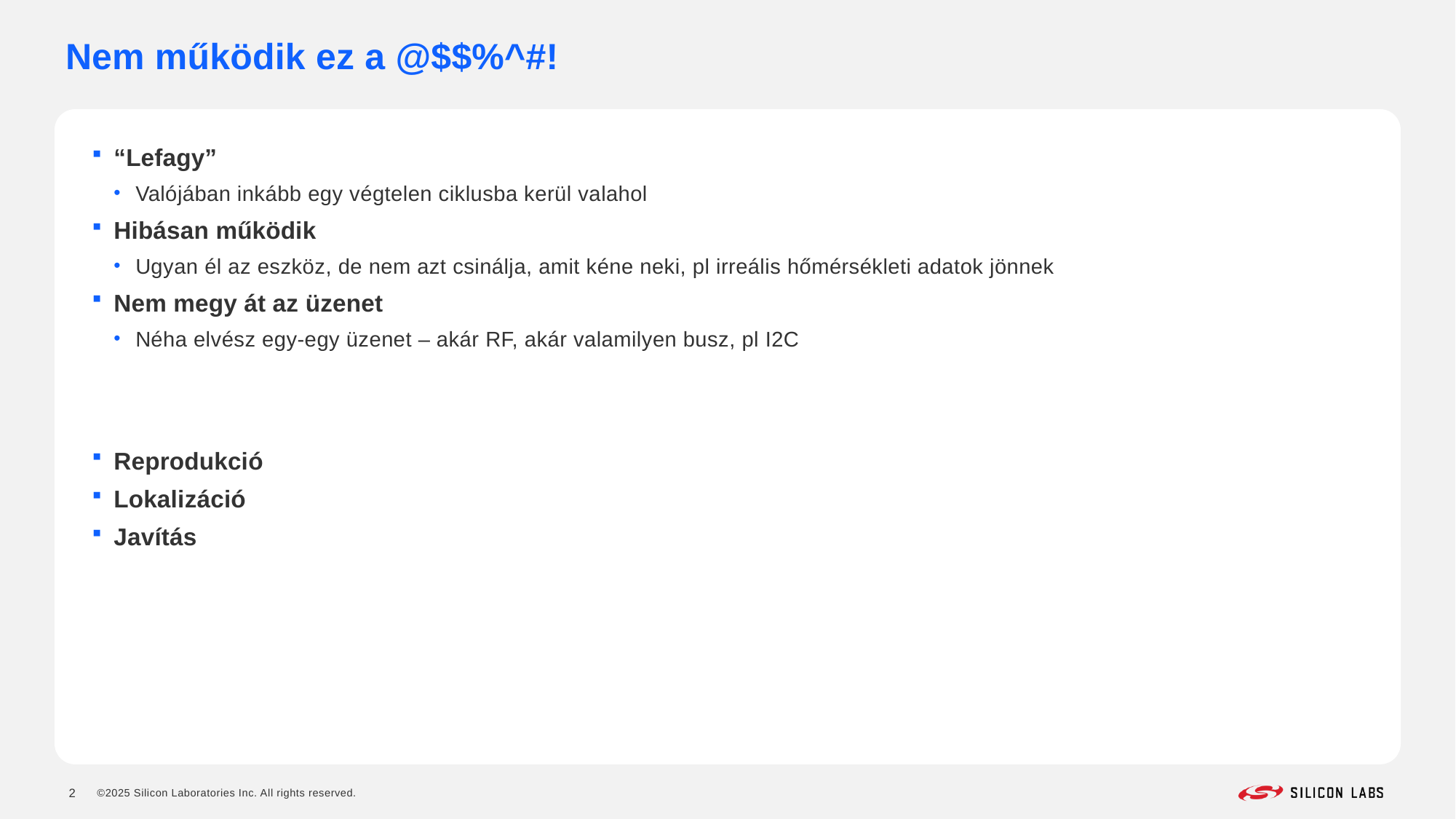

# Nem működik ez a @$$%^#!
“Lefagy”
Valójában inkább egy végtelen ciklusba kerül valahol
Hibásan működik
Ugyan él az eszköz, de nem azt csinálja, amit kéne neki, pl irreális hőmérsékleti adatok jönnek
Nem megy át az üzenet
Néha elvész egy-egy üzenet – akár RF, akár valamilyen busz, pl I2C

Reprodukció
Lokalizáció
Javítás
2
©2025 Silicon Laboratories Inc. All rights reserved.